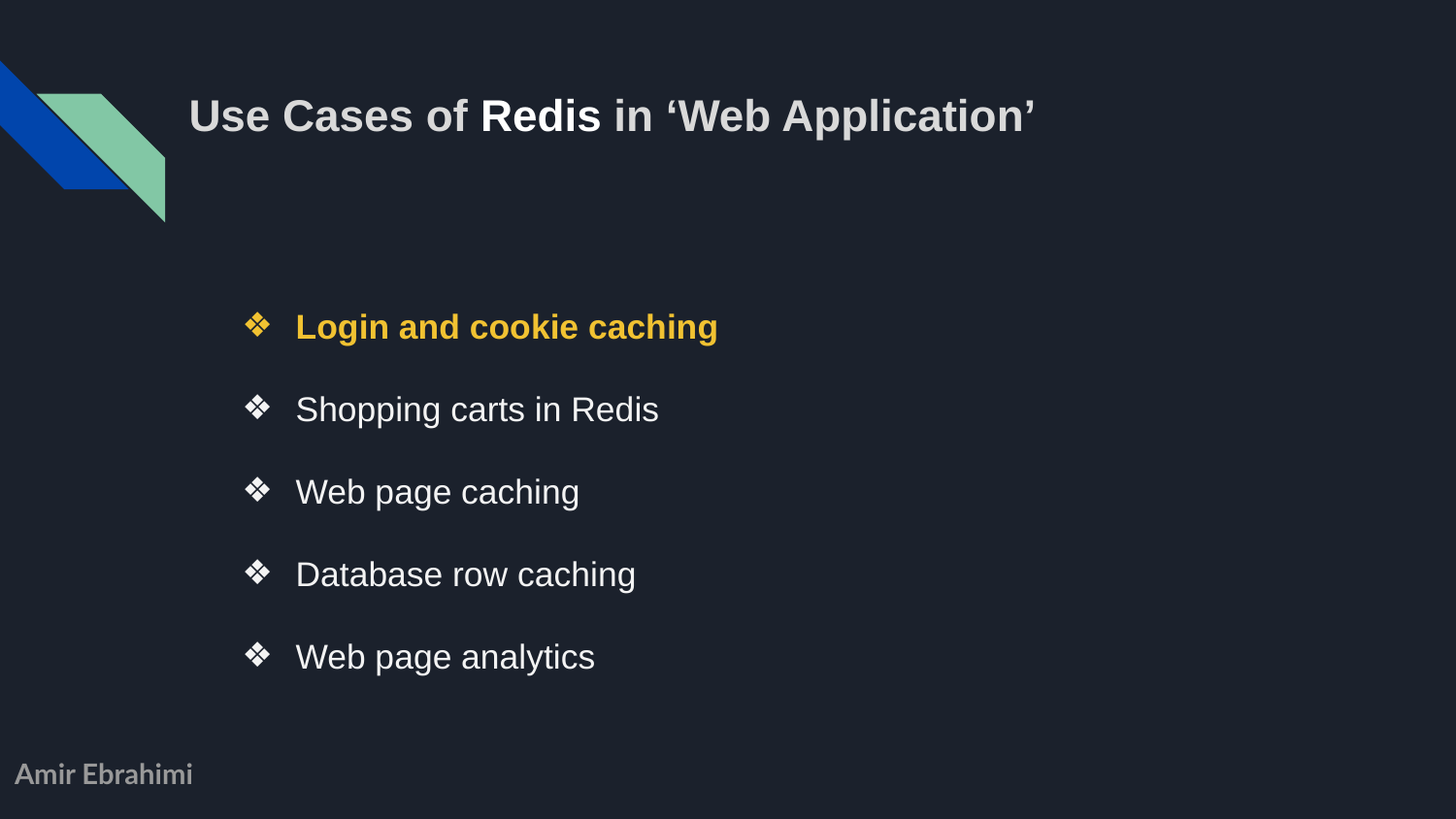

Use Cases of Redis in ‘Web Application’
Login and cookie caching
Shopping carts in Redis
Web page caching
Database row caching
Web page analytics
Amir Ebrahimi